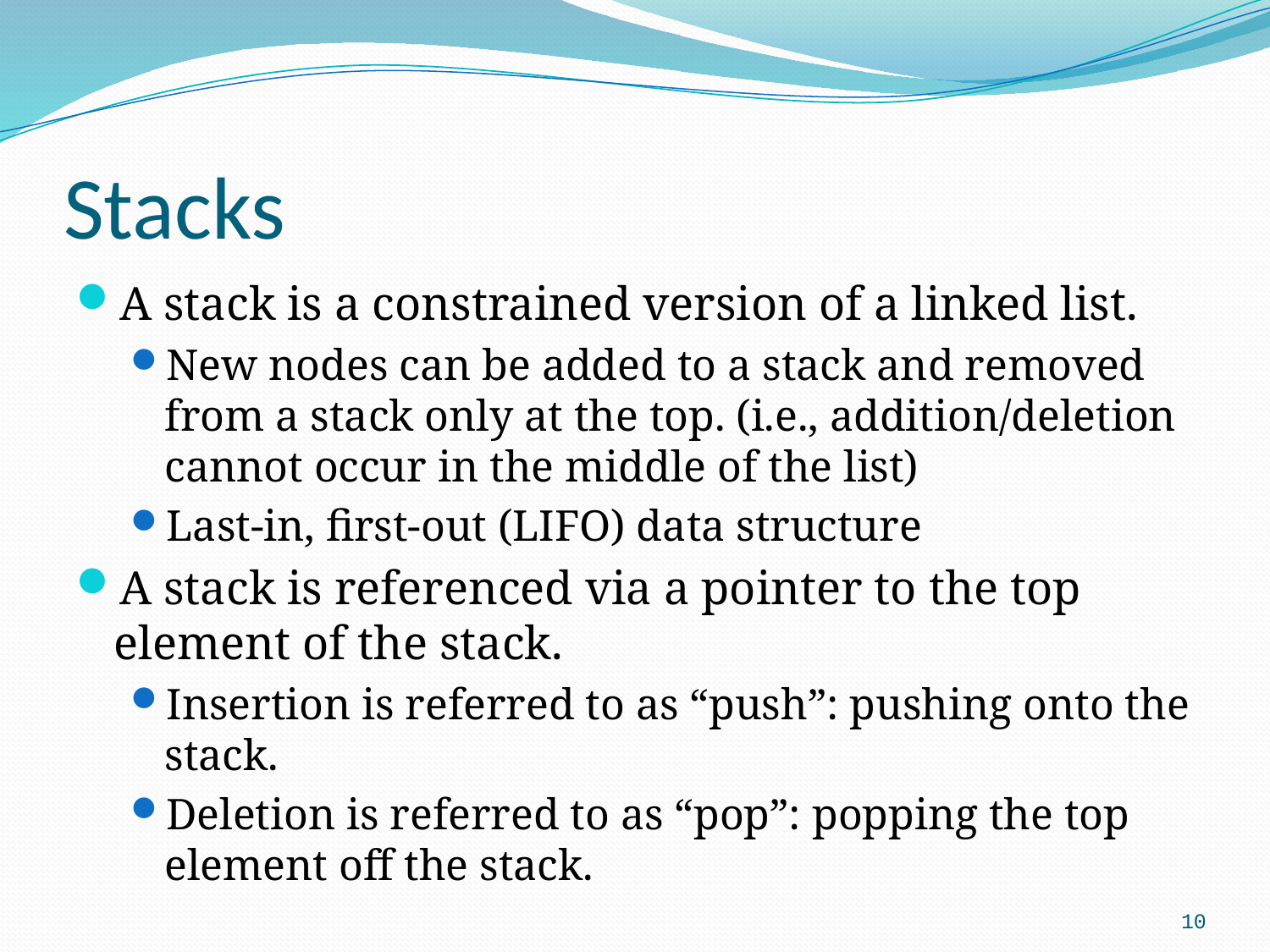

# Stacks
A stack is a constrained version of a linked list.
New nodes can be added to a stack and removed from a stack only at the top. (i.e., addition/deletion cannot occur in the middle of the list)
Last-in, first-out (LIFO) data structure
A stack is referenced via a pointer to the top element of the stack.
Insertion is referred to as “push”: pushing onto the stack.
Deletion is referred to as “pop”: popping the top element off the stack.
10